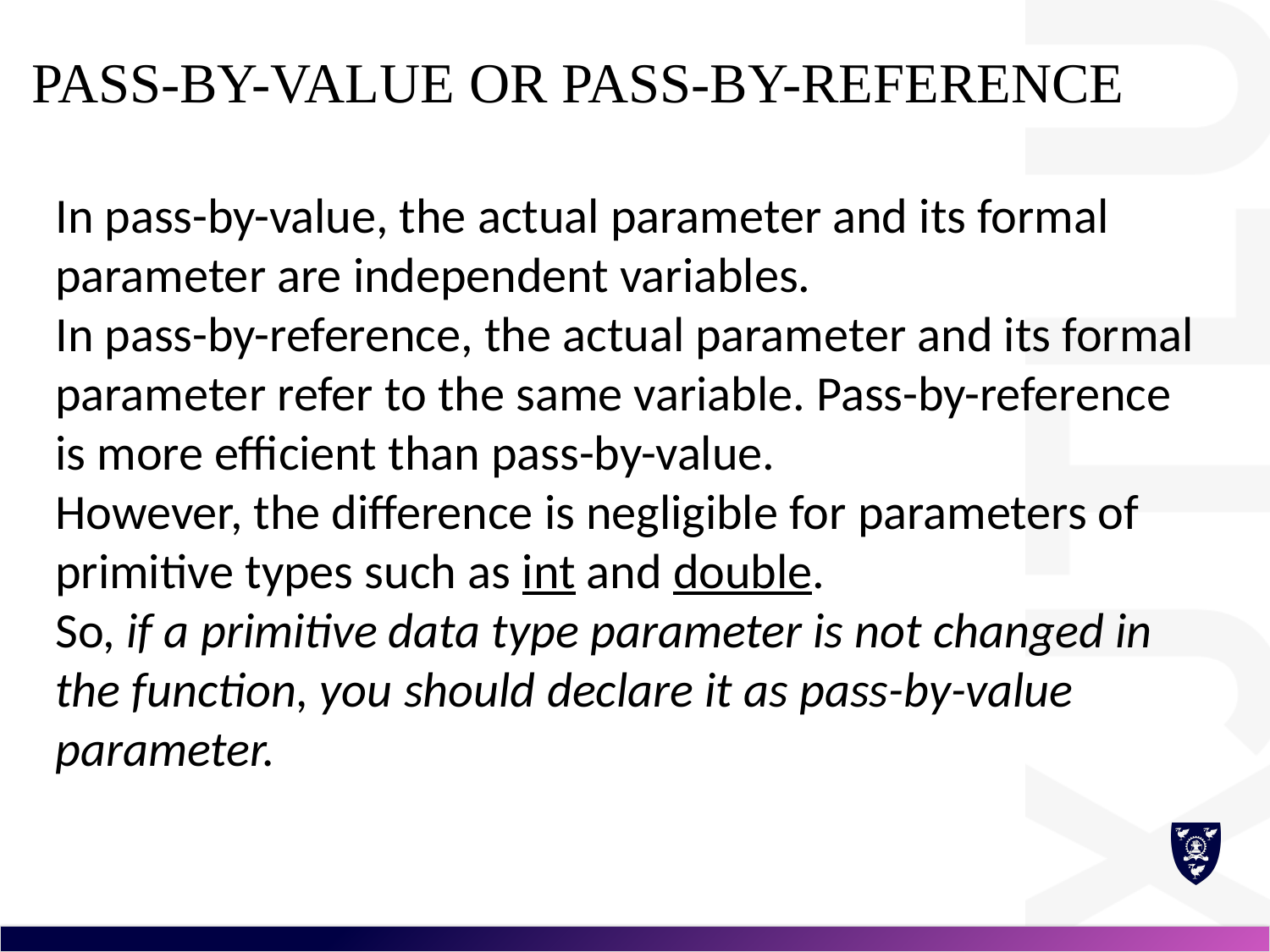

# Pass-by-Value or Pass-by-Reference
In pass-by-value, the actual parameter and its formal parameter are independent variables.
In pass-by-reference, the actual parameter and its formal parameter refer to the same variable. Pass-by-reference is more efficient than pass-by-value.
However, the difference is negligible for parameters of primitive types such as int and double.
So, if a primitive data type parameter is not changed in the function, you should declare it as pass-by-value parameter.

71